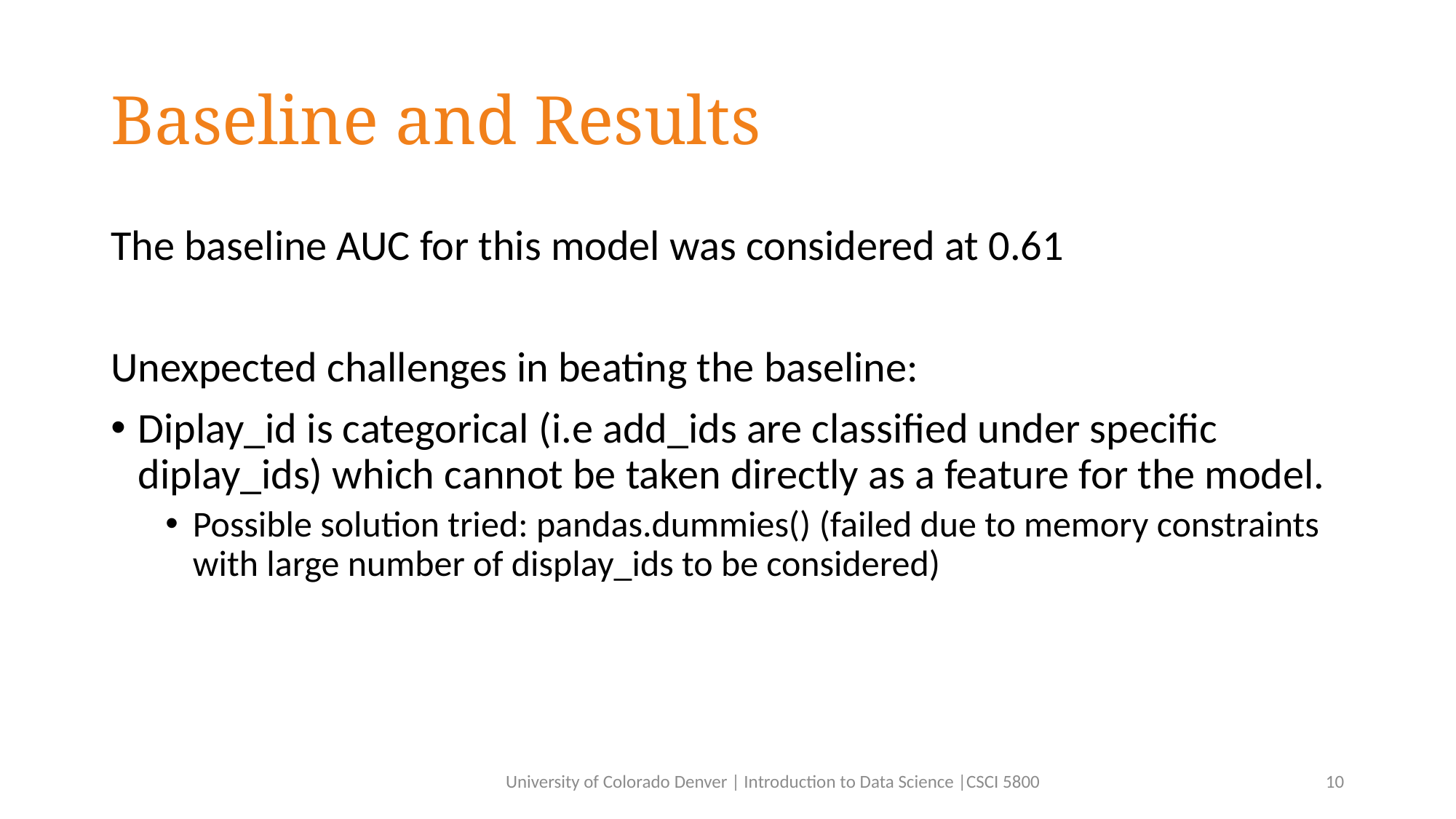

# Baseline and Results
The baseline AUC for this model was considered at 0.61

Unexpected challenges in beating the baseline:
Diplay_id is categorical (i.e add_ids are classified under specific diplay_ids) which cannot be taken directly as a feature for the model.
Possible solution tried: pandas.dummies() (failed due to memory constraints with large number of display_ids to be considered)
University of Colorado Denver | Introduction to Data Science |CSCI 5800
10